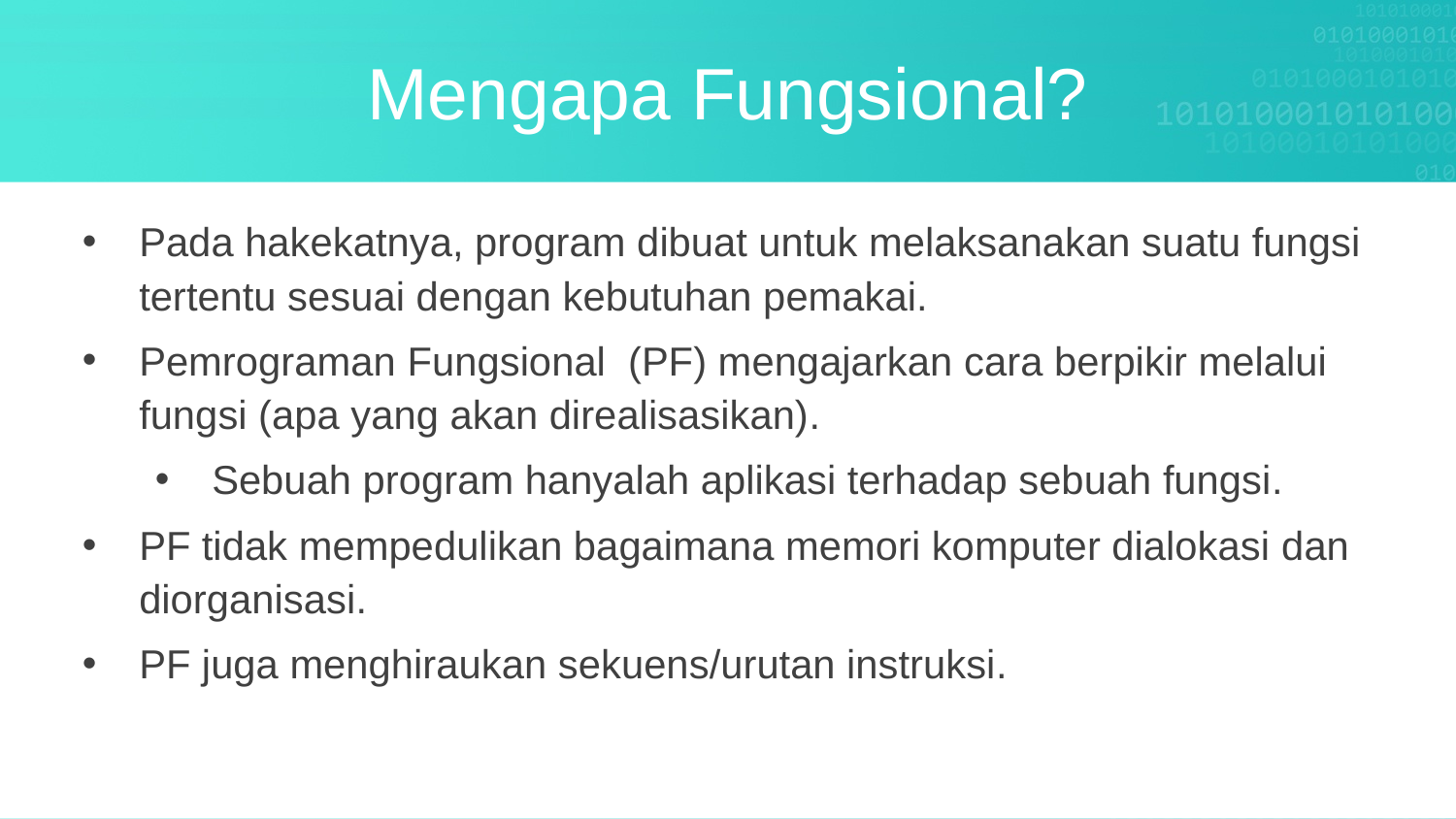

Mengapa Fungsional?

Pada hakekatnya, program dibuat untuk melaksanakan suatu fungsi tertentu sesuai dengan kebutuhan pemakai.
Pemrograman Fungsional  (PF) mengajarkan cara berpikir melalui fungsi (apa yang akan direalisasikan).
Sebuah program hanyalah aplikasi terhadap sebuah fungsi.
PF tidak mempedulikan bagaimana memori komputer dialokasi dan diorganisasi.
PF juga menghiraukan sekuens/urutan instruksi.